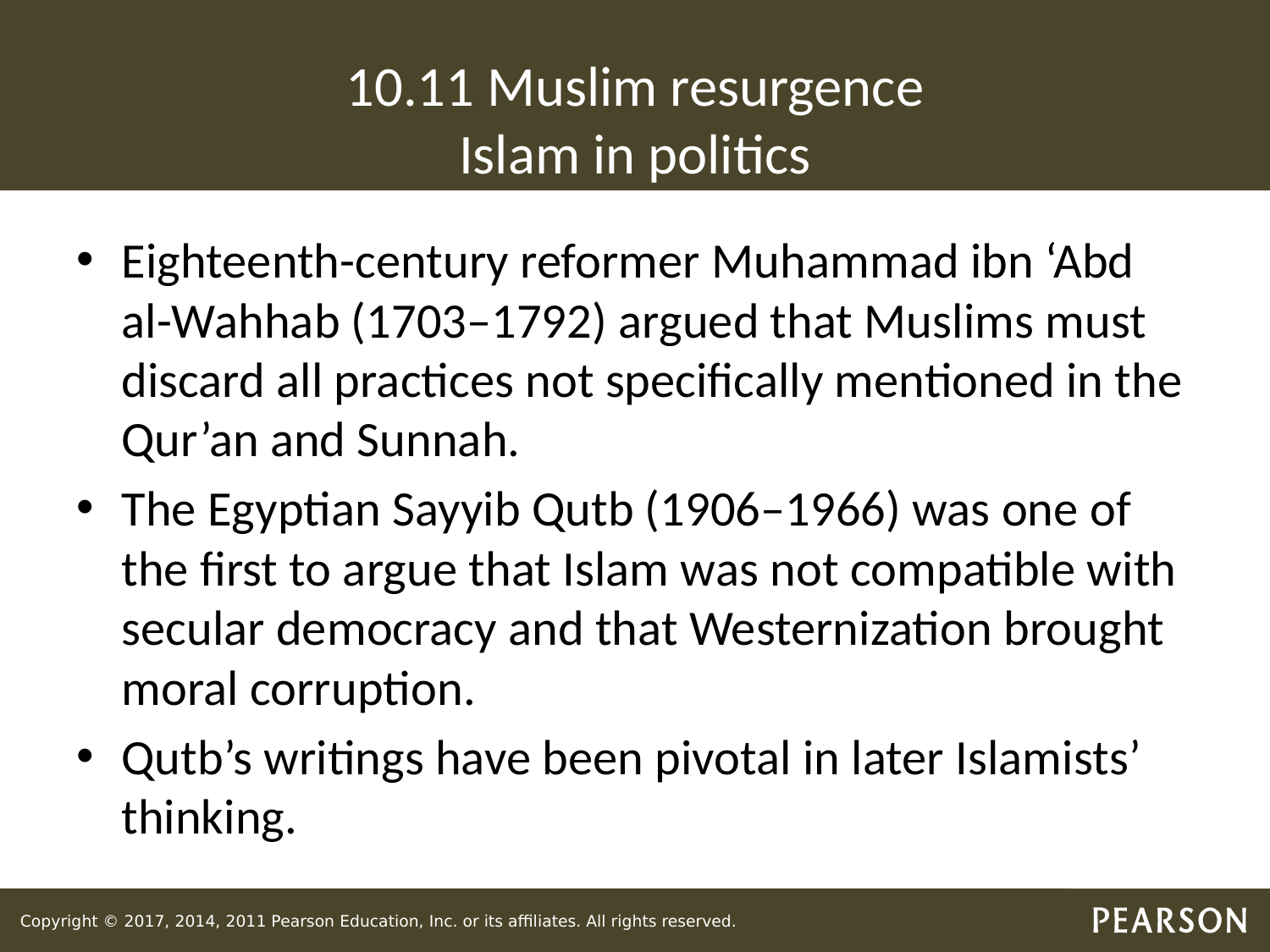

# 10.11 Muslim resurgence Islam in politics
Eighteenth-century reformer Muhammad ibn ‘Abd al-Wahhab (1703–1792) argued that Muslims must discard all practices not specifically mentioned in the Qur’an and Sunnah.
The Egyptian Sayyib Qutb (1906–1966) was one of the first to argue that Islam was not compatible with secular democracy and that Westernization brought moral corruption.
Qutb’s writings have been pivotal in later Islamists’ thinking.